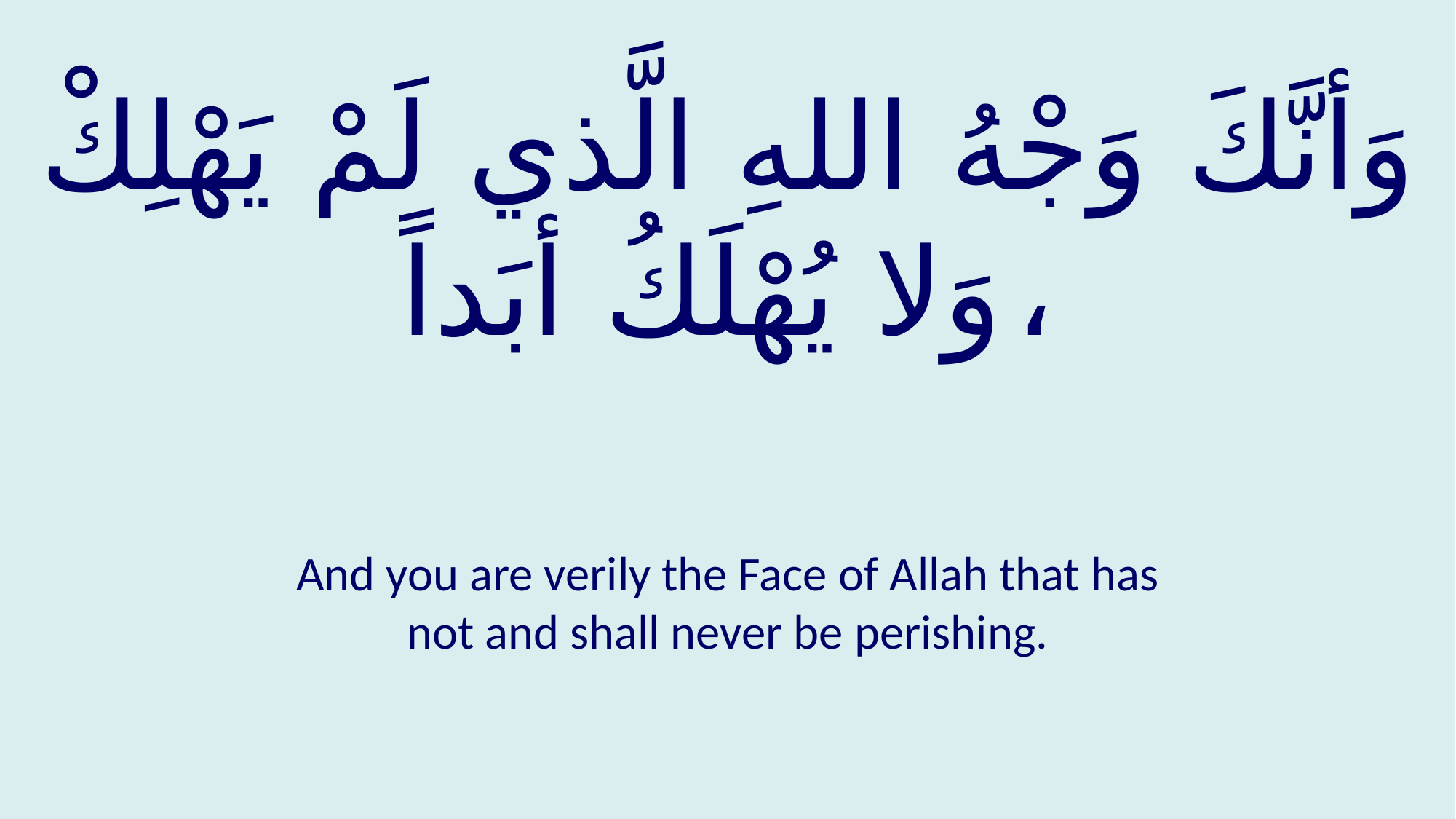

# وَأنَّكَ وَجْهُ اللهِ الَّذي لَمْ يَهْلِكْ وَلا يُهْلَكُ أبَداً،
And you are verily the Face of Allah that has not and shall never be perishing.